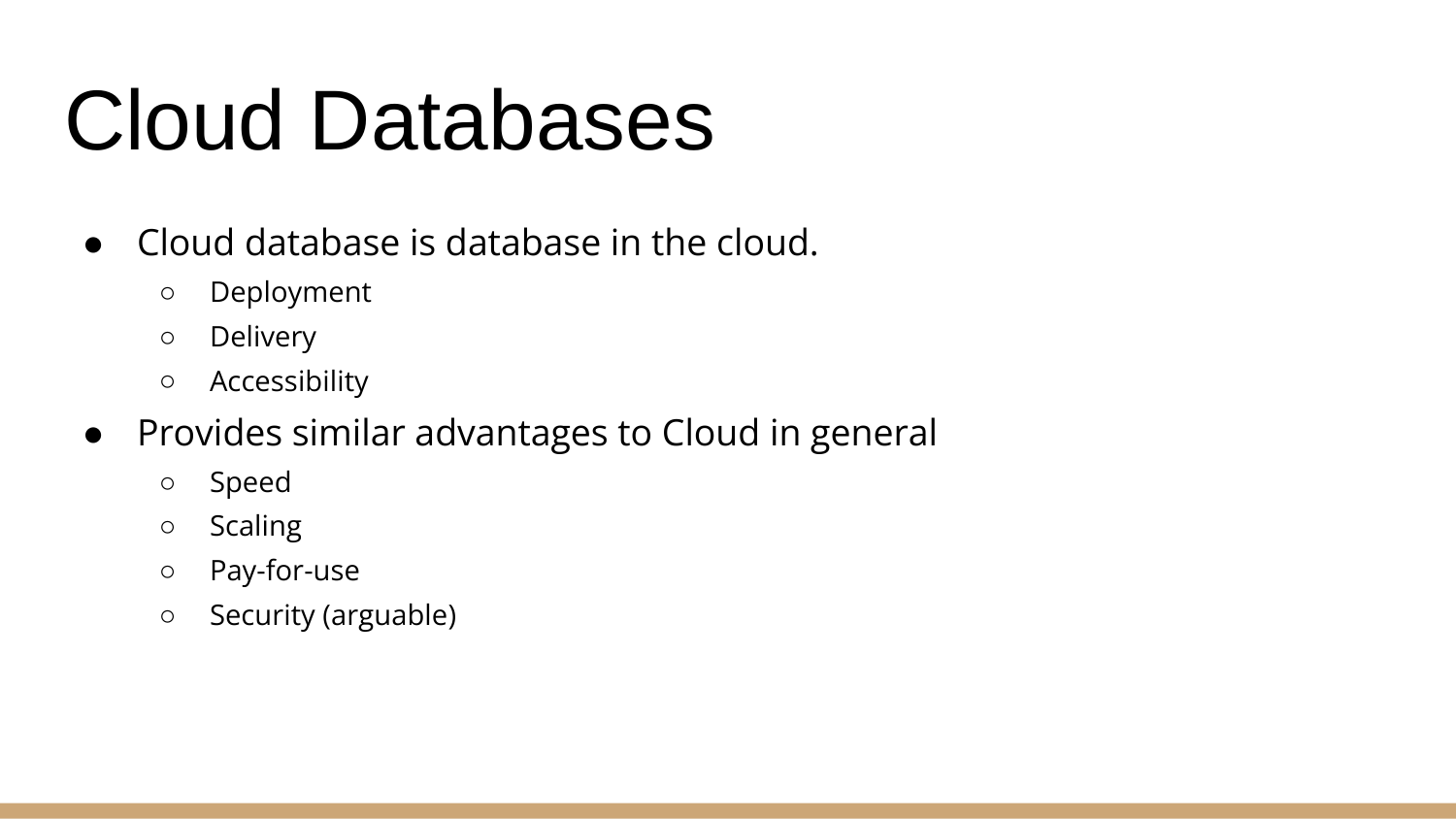

# Cloud Databases
Cloud database is database in the cloud.
Deployment
Delivery
Accessibility
Provides similar advantages to Cloud in general
Speed
Scaling
Pay-for-use
Security (arguable)